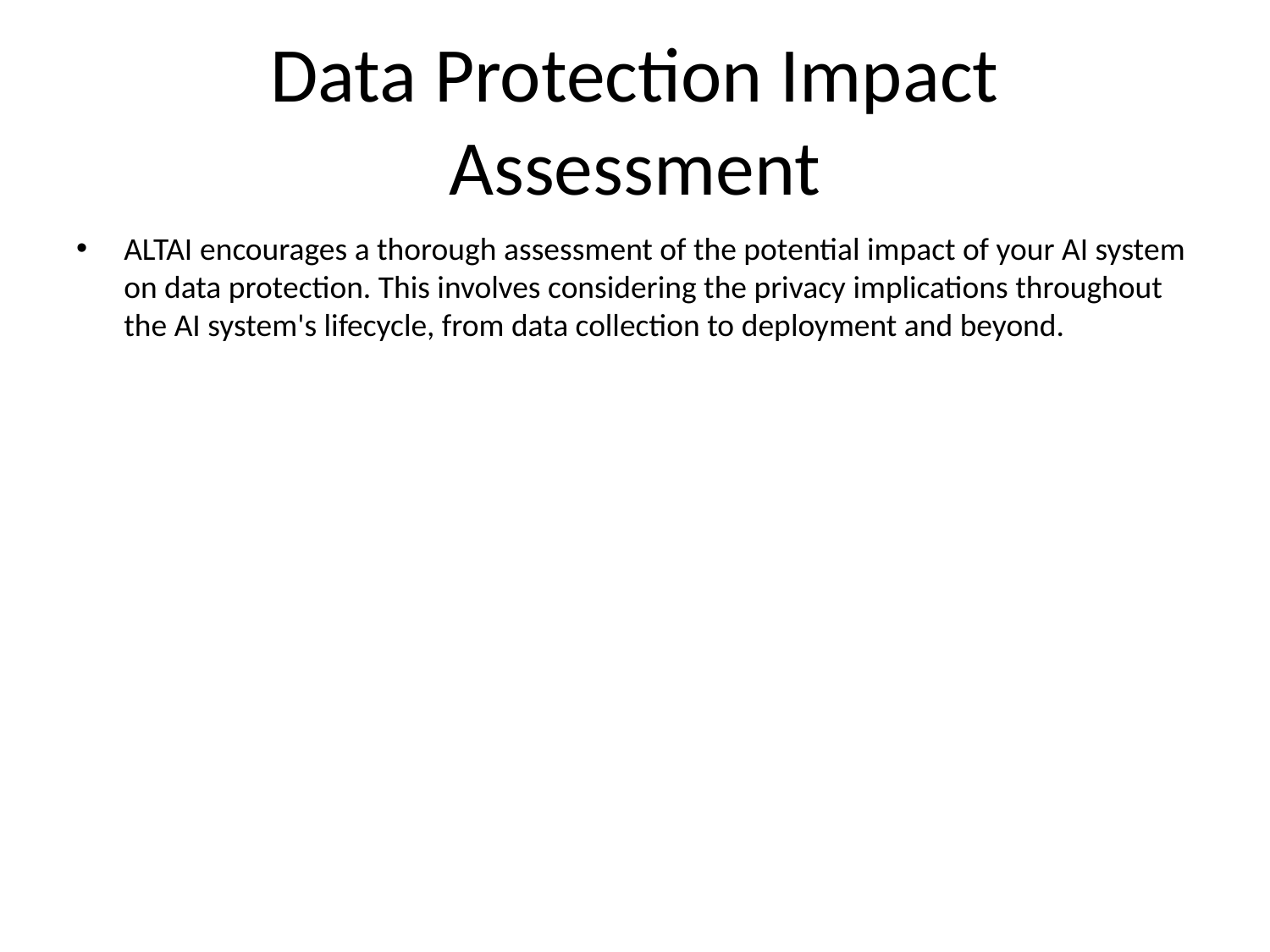

# Data Protection Impact Assessment
ALTAI encourages a thorough assessment of the potential impact of your AI system on data protection. This involves considering the privacy implications throughout the AI system's lifecycle, from data collection to deployment and beyond.